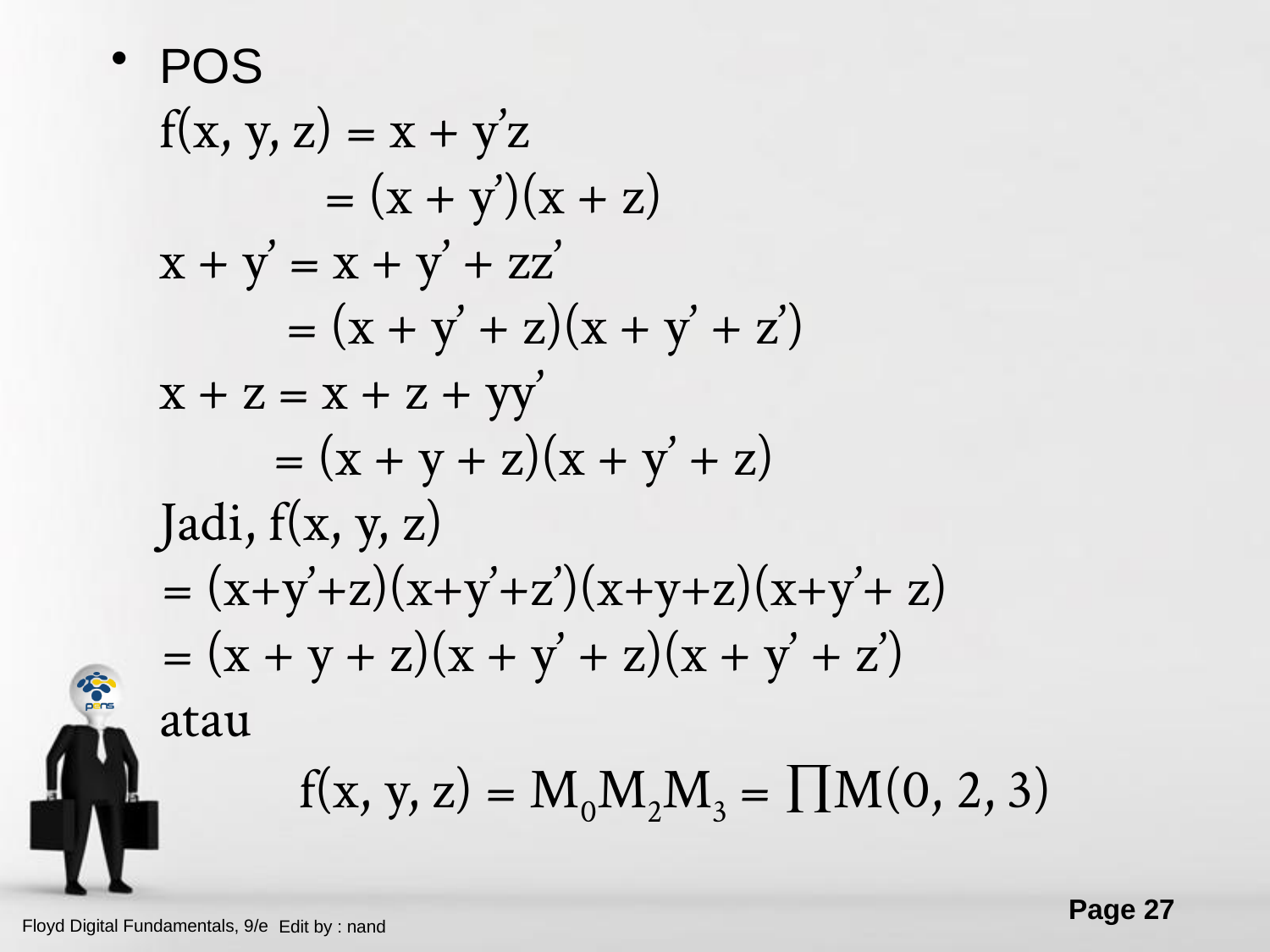

POS
	f(x, y, z) = x + y’z
	             = (x + y’)(x + z)
	x + y’ = x + y’ + zz’
	          = (x + y’ + z)(x + y’ + z’)
	x + z = x + z + yy’
	         = (x + y + z)(x + y’ + z)
	Jadi, f(x, y, z)
    = (x+y’+z)(x+y’+z’)(x+y+z)(x+y’+ z)
    = (x + y + z)(x + y’ + z)(x + y’ + z’)
	atau
		 f(x, y, z) = M0M2M3 = ∏M(0, 2, 3)